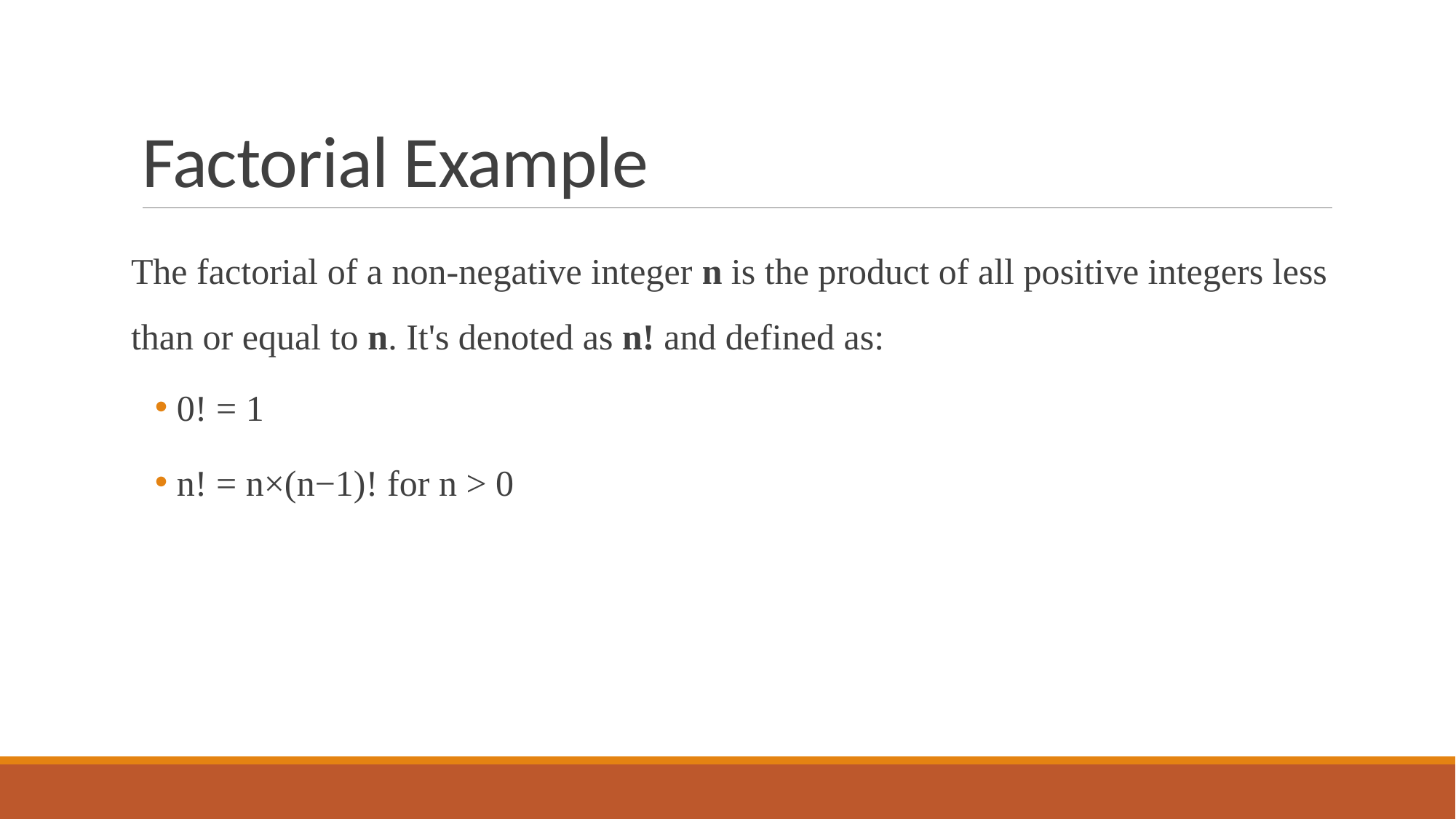

# Factorial Example
The factorial of a non-negative integer n is the product of all positive integers less than or equal to n. It's denoted as n! and defined as:
0! = 1
n! = n×(n−1)! for n > 0